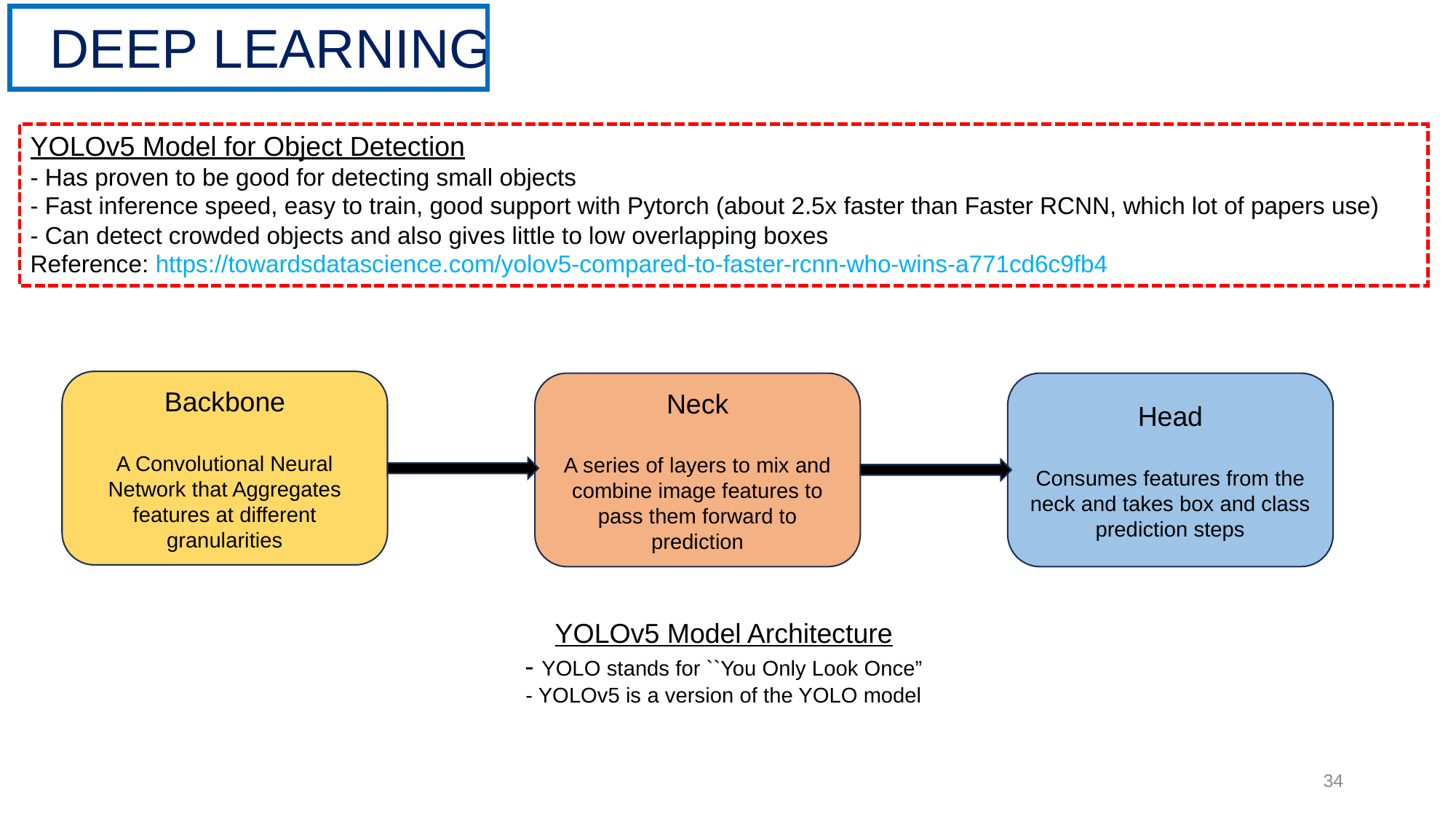

DEEP LEARNING
YOLOv5 Model for Object Detection
- Has proven to be good for detecting small objects
- Fast inference speed, easy to train, good support with Pytorch (about 2.5x faster than Faster RCNN, which lot of papers use)
- Can detect crowded objects and also gives little to low overlapping boxes
Reference: https://towardsdatascience.com/yolov5-compared-to-faster-rcnn-who-wins-a771cd6c9fb4

Backbone

A Convolutional Neural Network that Aggregates features at different granularities
Neck

A series of layers to mix and combine image features to pass them forward to prediction
Head

Consumes features from the neck and takes box and class prediction steps

YOLOv5 Model Architecture
- YOLO stands for ``You Only Look Once”
- YOLOv5 is a version of the YOLO model
34